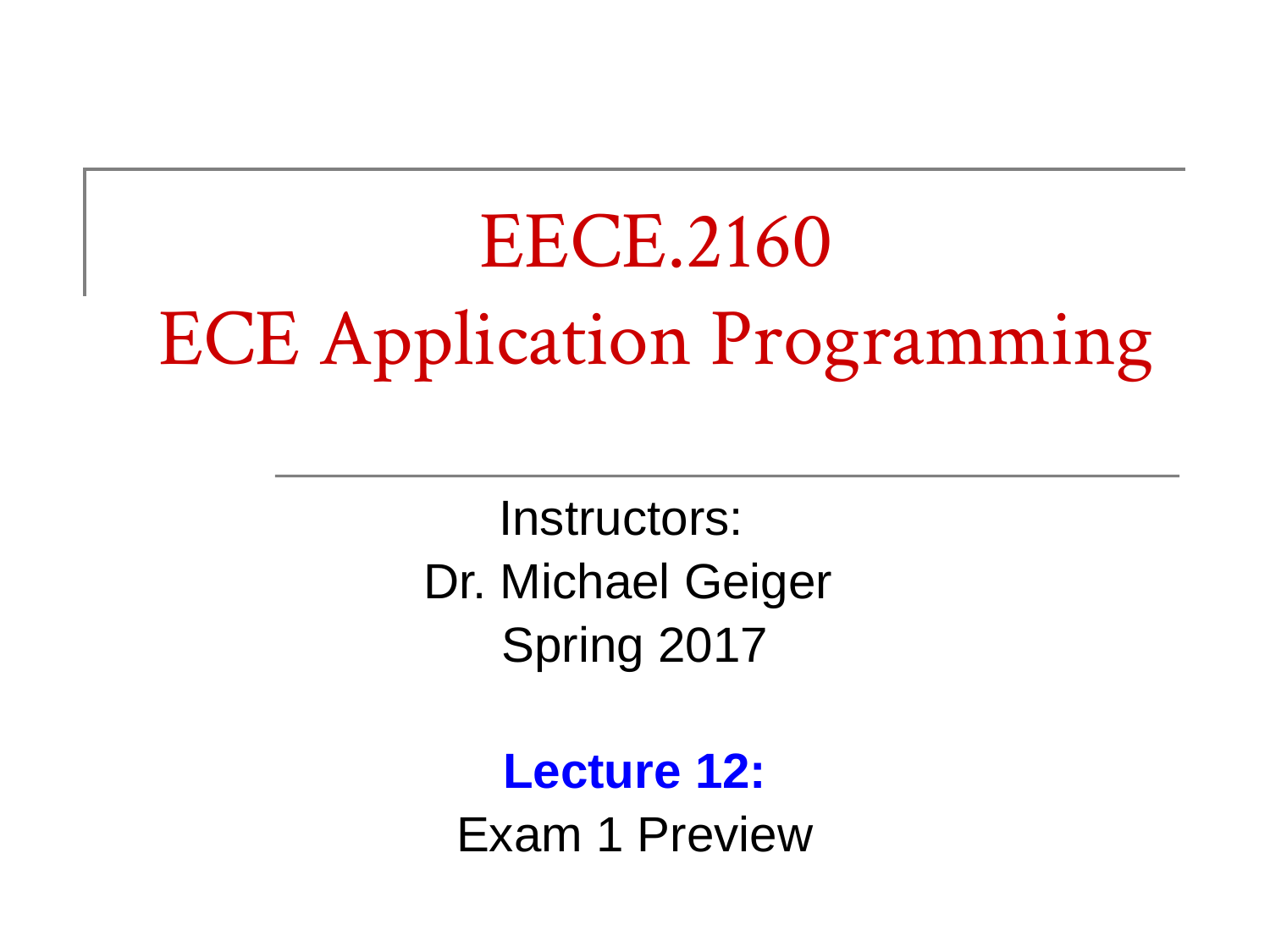

# EECE.2160 ECE Application Programming
Instructors:
Dr. Michael Geiger
Spring 2017

Lecture 12:
Exam 1 Preview